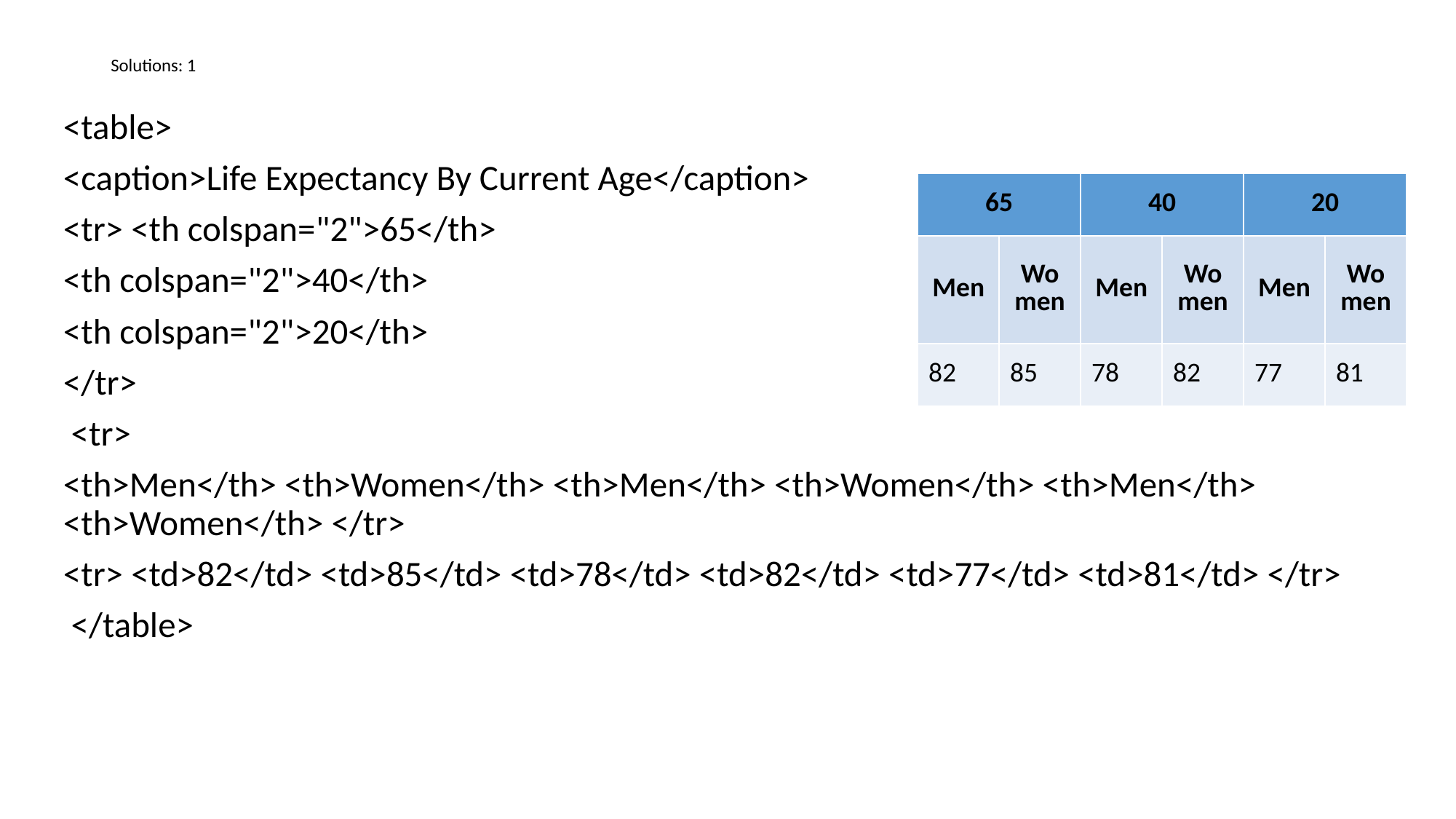

# Solutions: 1
<table>
<caption>Life Expectancy By Current Age</caption>
<tr> <th colspan="2">65</th>
<th colspan="2">40</th>
<th colspan="2">20</th>
</tr>
 <tr>
<th>Men</th> <th>Women</th> <th>Men</th> <th>Women</th> <th>Men</th> <th>Women</th> </tr>
<tr> <td>82</td> <td>85</td> <td>78</td> <td>82</td> <td>77</td> <td>81</td> </tr>
 </table>
| 65 |  | 40 |  | 20 |  |
| --- | --- | --- | --- | --- | --- |
| Men | Women | Men | Women | Men | Women |
| 82 | 85 | 78 | 82 | 77 | 81 |